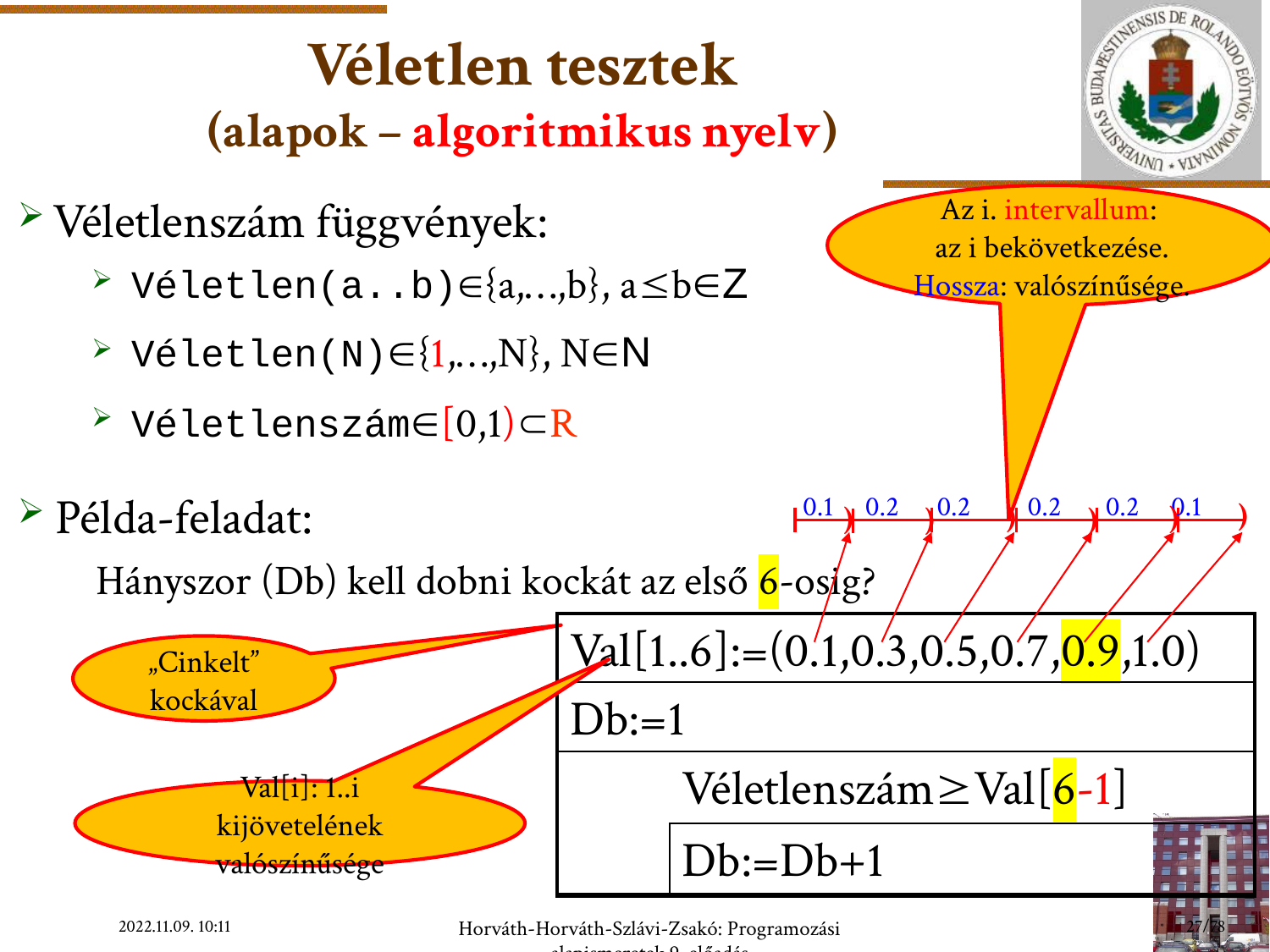

# Véletlen tesztek (alapok – algoritmikus nyelv)
Az i. intervallum:
az i bekövetkezése.
Hossza: valószínűsége.
Véletlenszám függvények:
Véletlen(a..b)∈{a,…,b}, a≤b∈Z
Véletlen(N)∈{1,…,N}, N∈N
Véletlenszám∈[0,1)⊂R
Példa-feladat:
Hányszor (Db) kell dobni kockát az első 6-osig?
0.1     0.2      0.2         0.2       0.2     0.1
)
)
)
)
)
)
| Val[1..6]:=(0.1,0.3,0.5,0.7,0.9,1.0) |  |
| --- | --- |
| Db:=1 |  |
| Véletlenszám≥Val[6-1] |  |
|  | Db:=Db+1 |
„Cinkelt” kockával
Val[i]: 1..i kijövetelének valószínűsége
2022.11.09. 10:11
Horváth-Horváth-Szlávi-Zsakó: Programozási alapismeretek 9. előadás
27/78